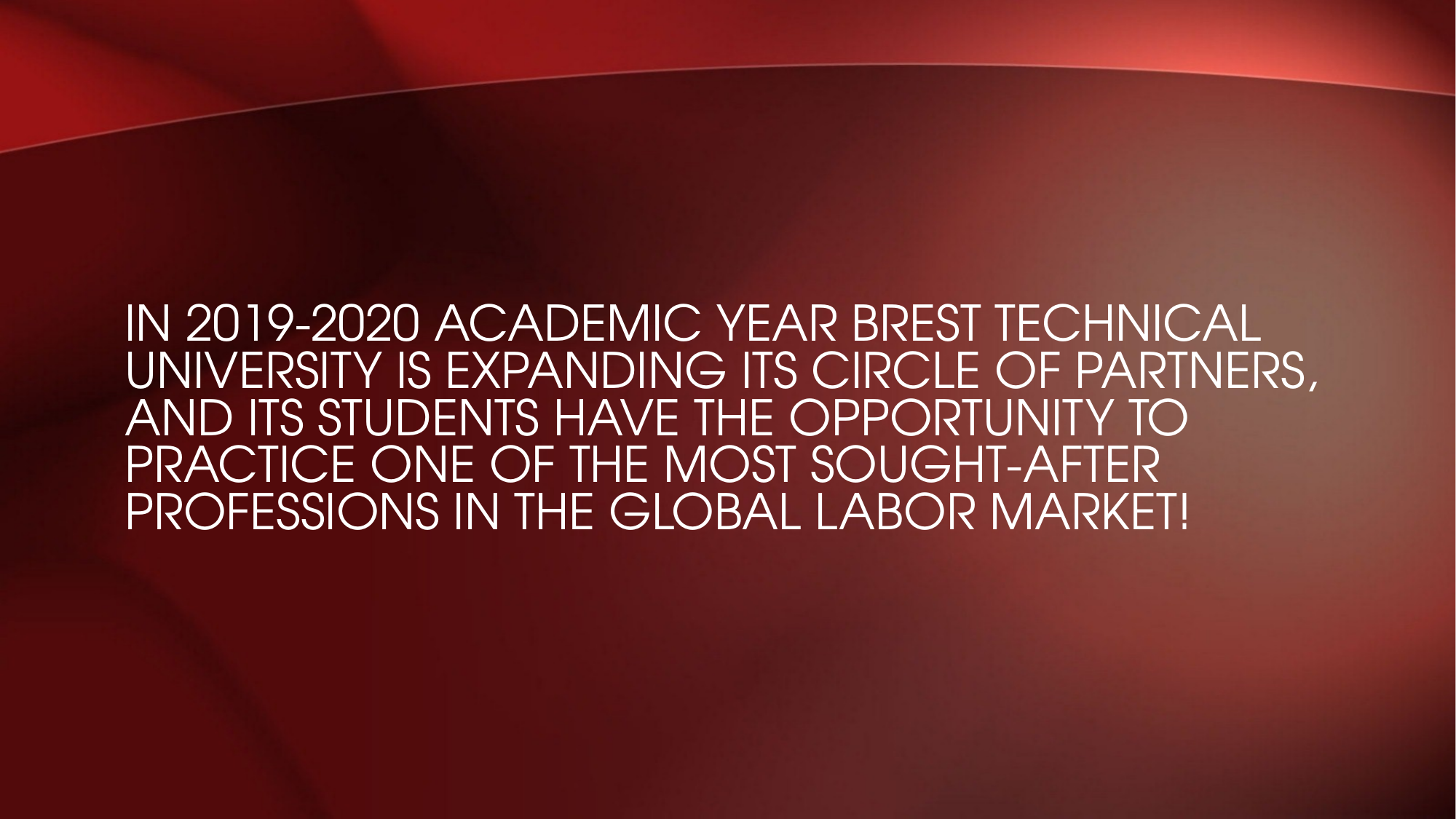

# In 2019-2020 academic year Brest Technical University is expanding its circle of partners, and its students have the opportunity to practice one of the most sought-after professions in the global labor market!